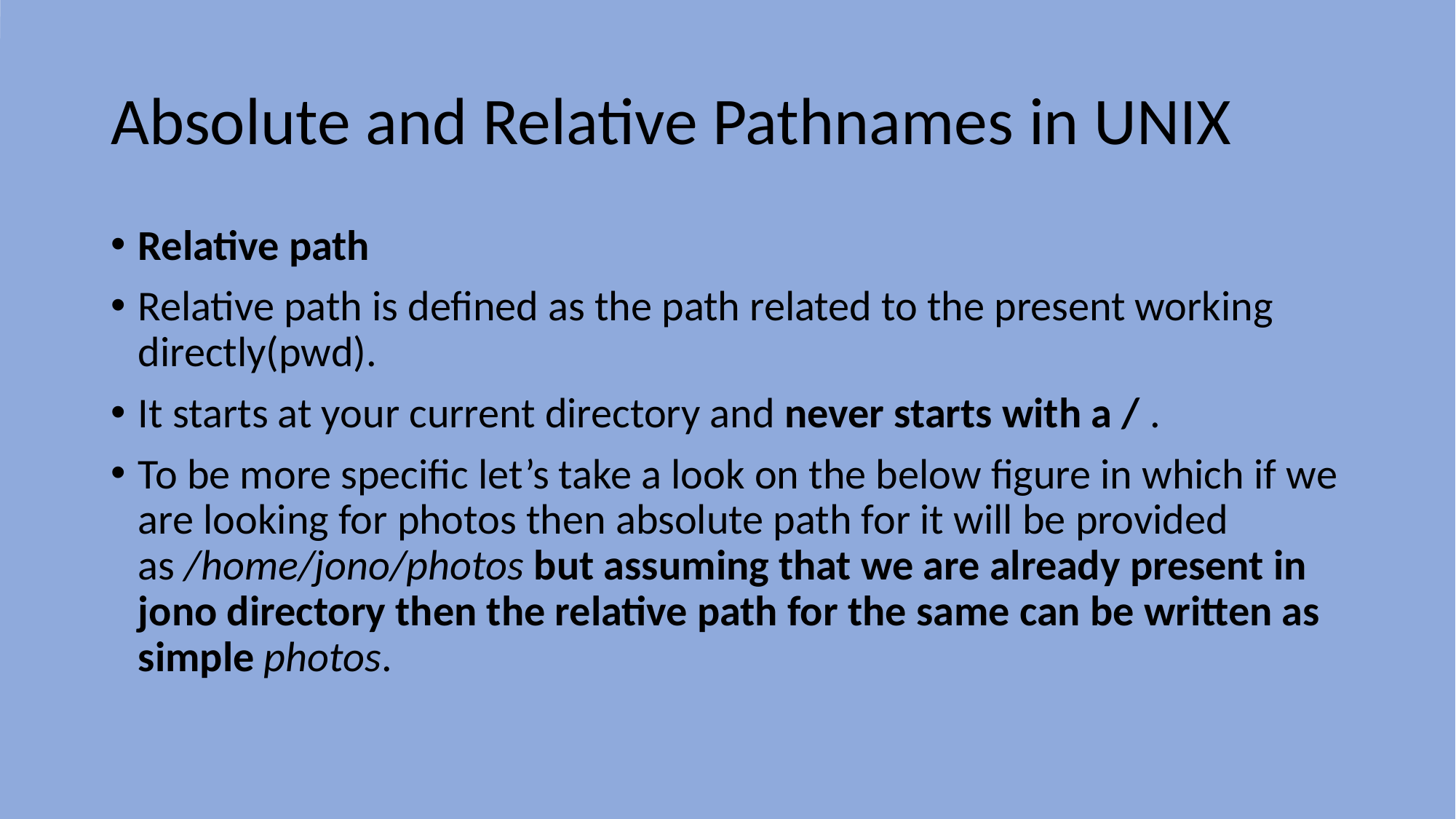

# Absolute and Relative Pathnames in UNIX
Relative path
Relative path is defined as the path related to the present working directly(pwd).
It starts at your current directory and never starts with a / .
To be more specific let’s take a look on the below figure in which if we are looking for photos then absolute path for it will be provided as /home/jono/photos but assuming that we are already present in jono directory then the relative path for the same can be written as simple photos.